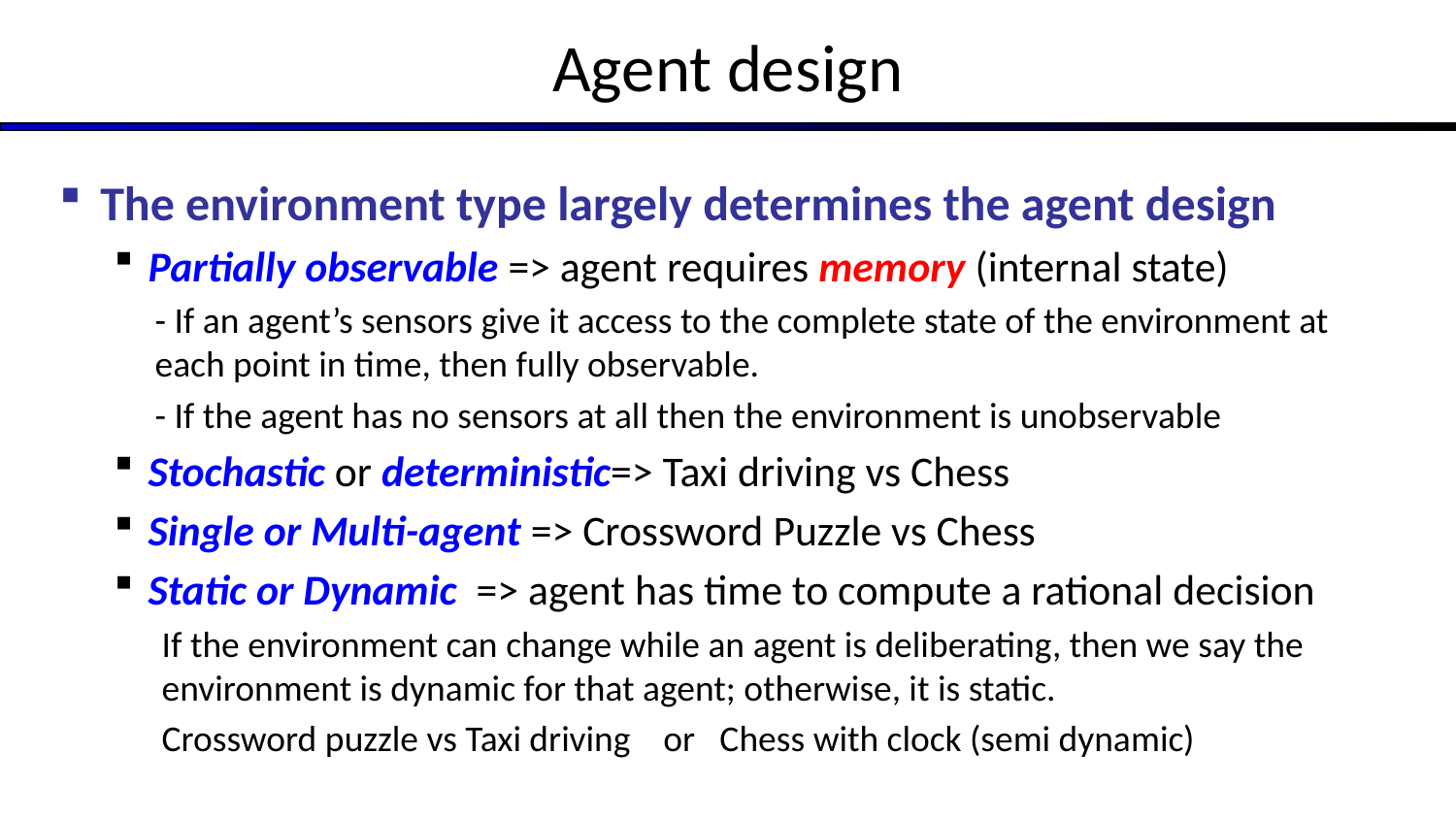

# Agent design
The environment type largely determines the agent design
Partially observable => agent requires memory (internal state)
- If an agent’s sensors give it access to the complete state of the environment at each point in time, then fully observable.
- If the agent has no sensors at all then the environment is unobservable
Stochastic or deterministic=> Taxi driving vs Chess
Single or Multi-agent => Crossword Puzzle vs Chess
Static or Dynamic  => agent has time to compute a rational decision
If the environment can change while an agent is deliberating, then we say the environment is dynamic for that agent; otherwise, it is static.
Crossword puzzle vs Taxi driving    or   Chess with clock (semi dynamic)